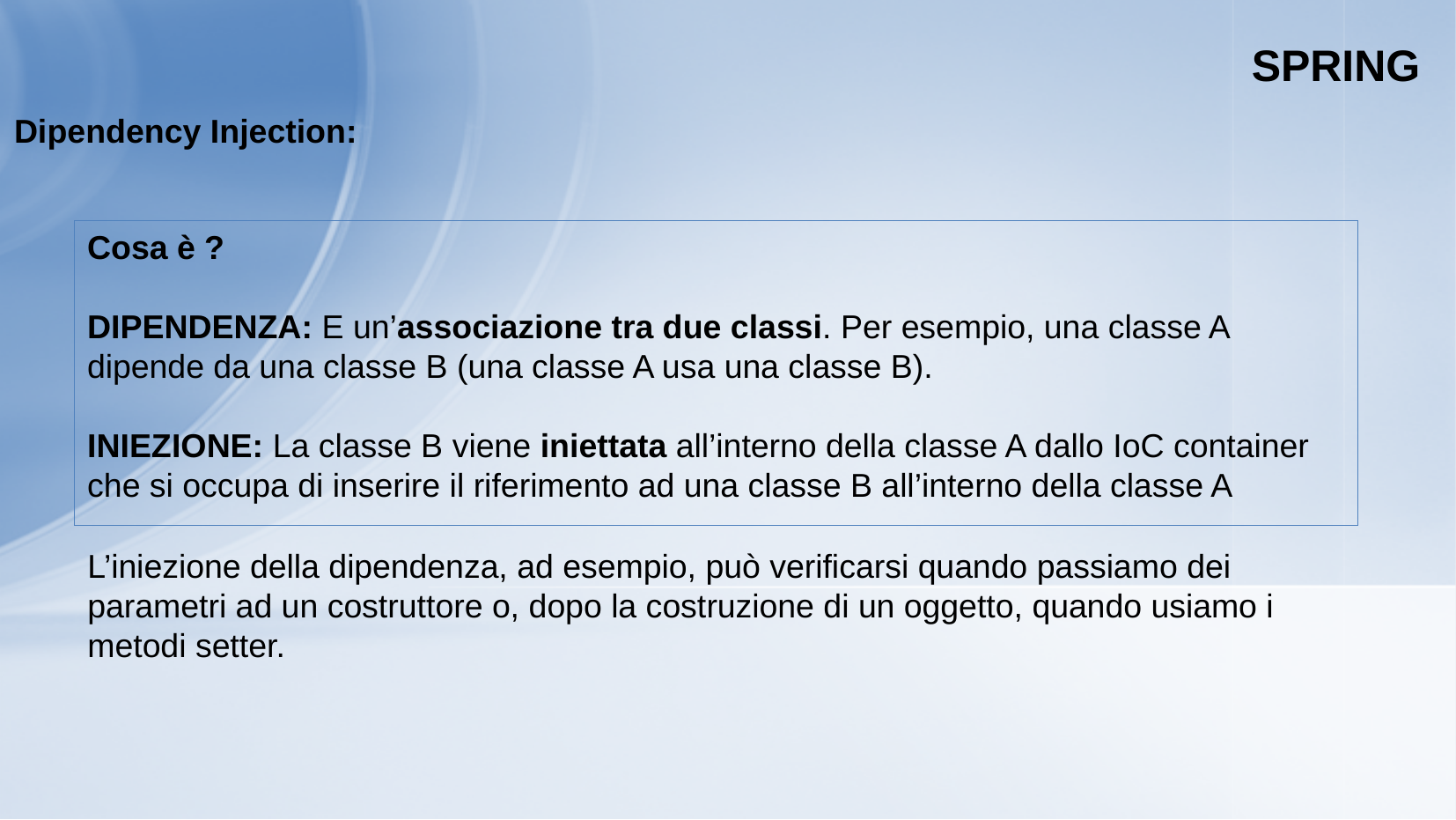

SPRING
Dipendency Injection:
Cosa è ?

DIPENDENZA: E un’associazione tra due classi. Per esempio, una classe A dipende da una classe B (una classe A usa una classe B).

INIEZIONE: La classe B viene iniettata all’interno della classe A dallo IoC container che si occupa di inserire il riferimento ad una classe B all’interno della classe A
L’iniezione della dipendenza, ad esempio, può verificarsi quando passiamo dei parametri ad un costruttore o, dopo la costruzione di un oggetto, quando usiamo i metodi setter.